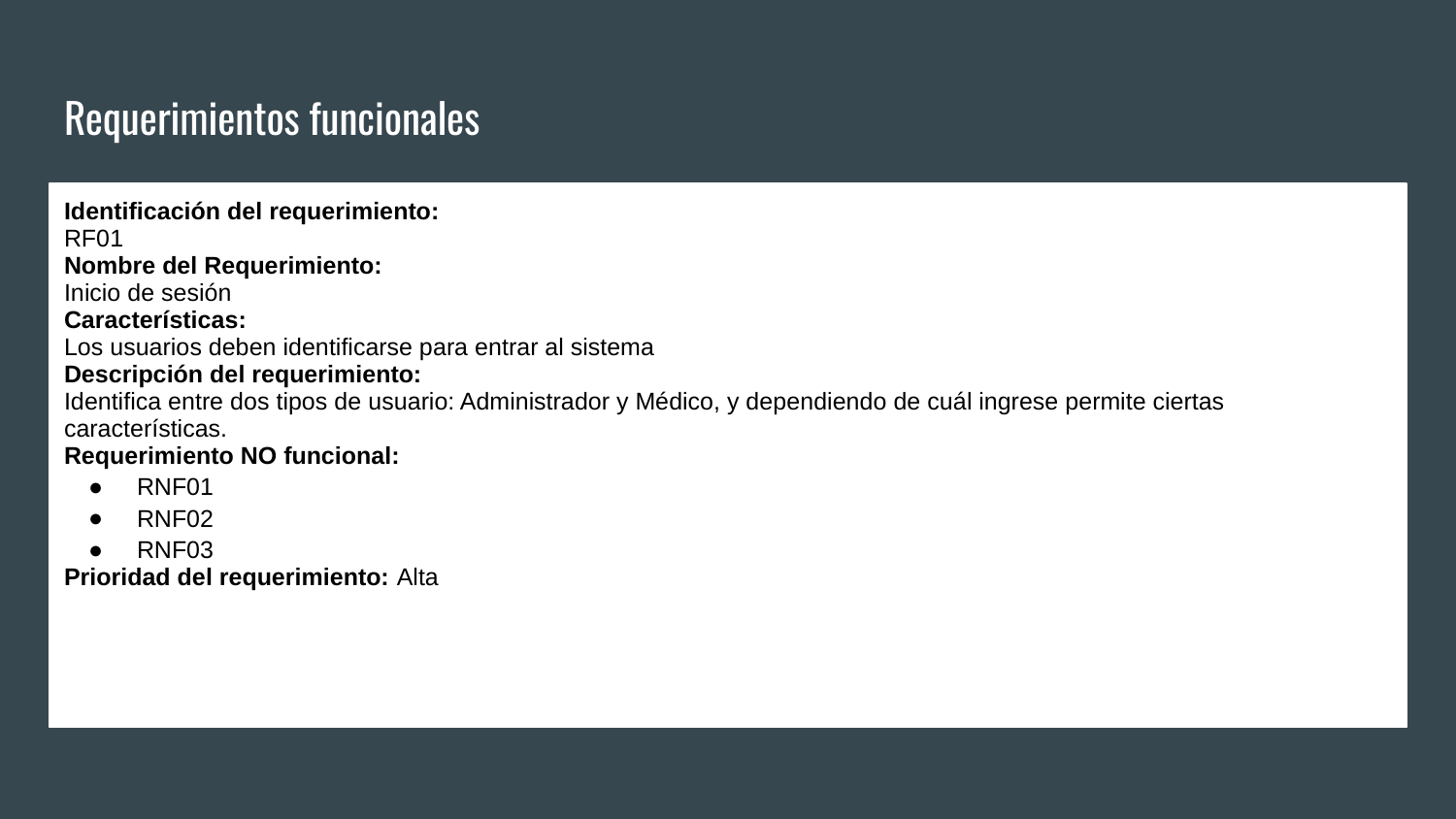

# Requerimientos funcionales
Identificación del requerimiento:
RF01
Nombre del Requerimiento:
Inicio de sesión
Características:
Los usuarios deben identificarse para entrar al sistema
Descripción del requerimiento:
Identifica entre dos tipos de usuario: Administrador y Médico, y dependiendo de cuál ingrese permite ciertas características.
Requerimiento NO funcional:
RNF01
RNF02
RNF03
Prioridad del requerimiento: Alta